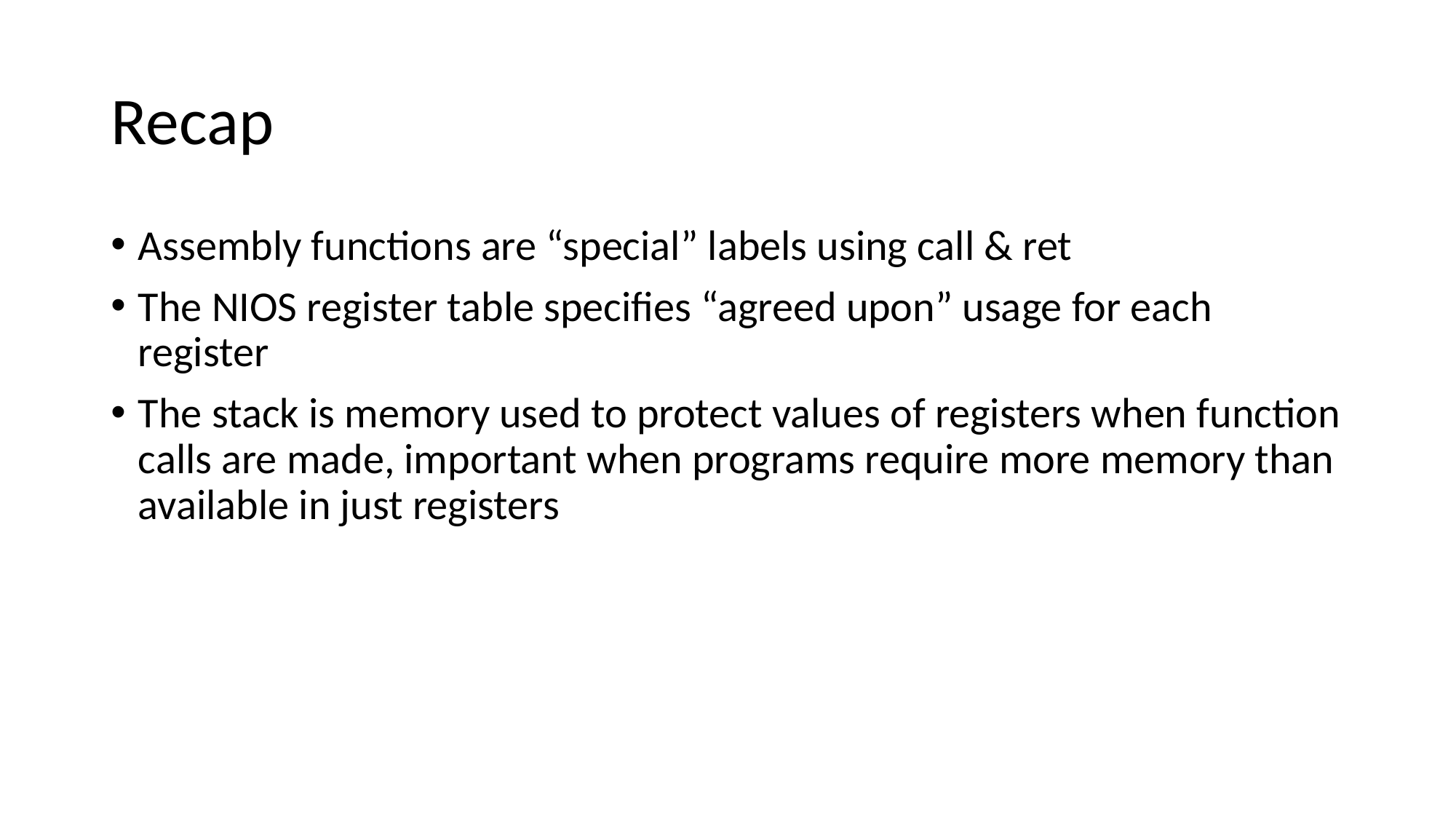

# Recap
Assembly functions are “special” labels using call & ret
The NIOS register table specifies “agreed upon” usage for each register
The stack is memory used to protect values of registers when function calls are made, important when programs require more memory than available in just registers